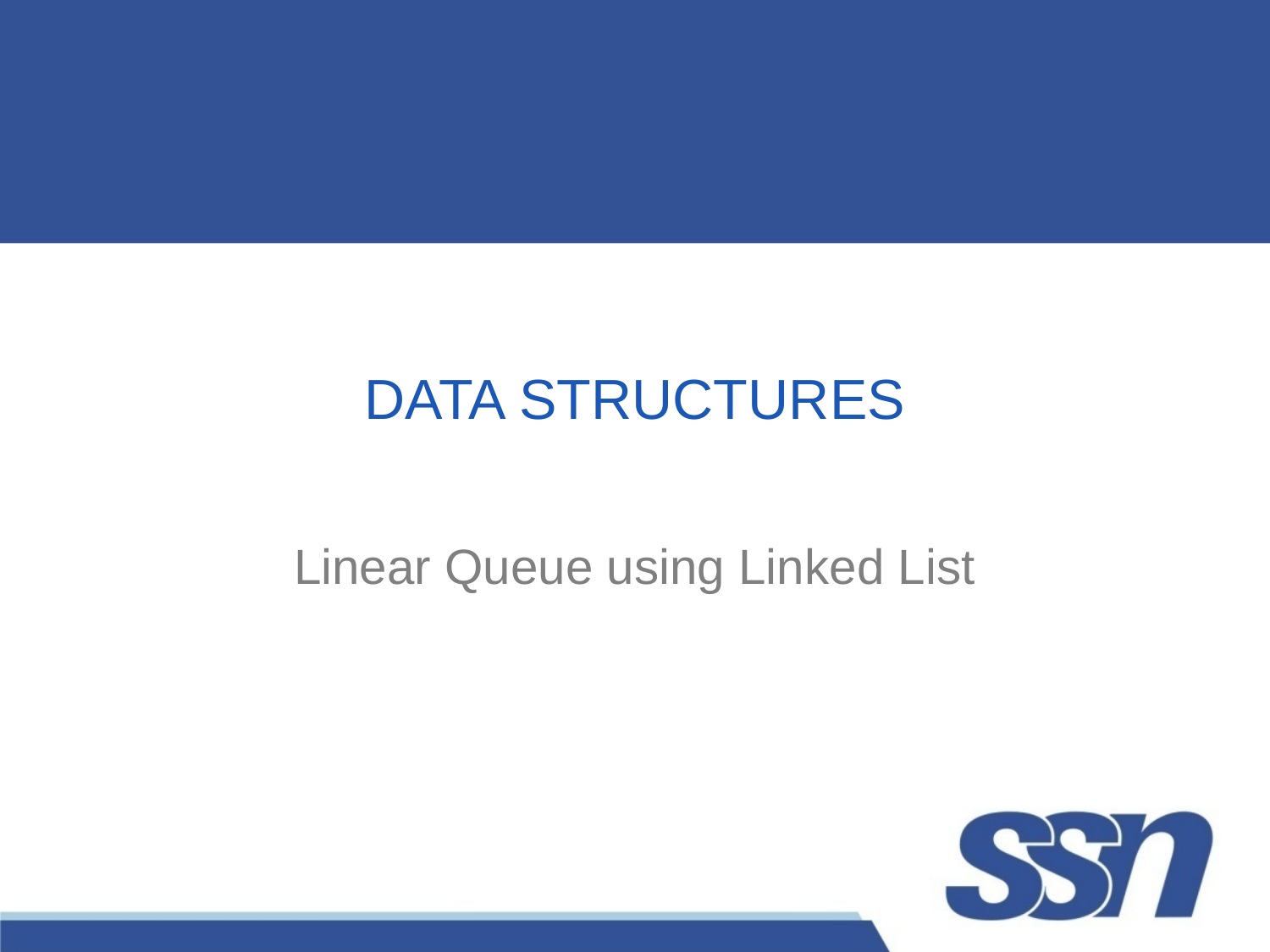

# DATA STRUCTURES
Linear Queue using Linked List